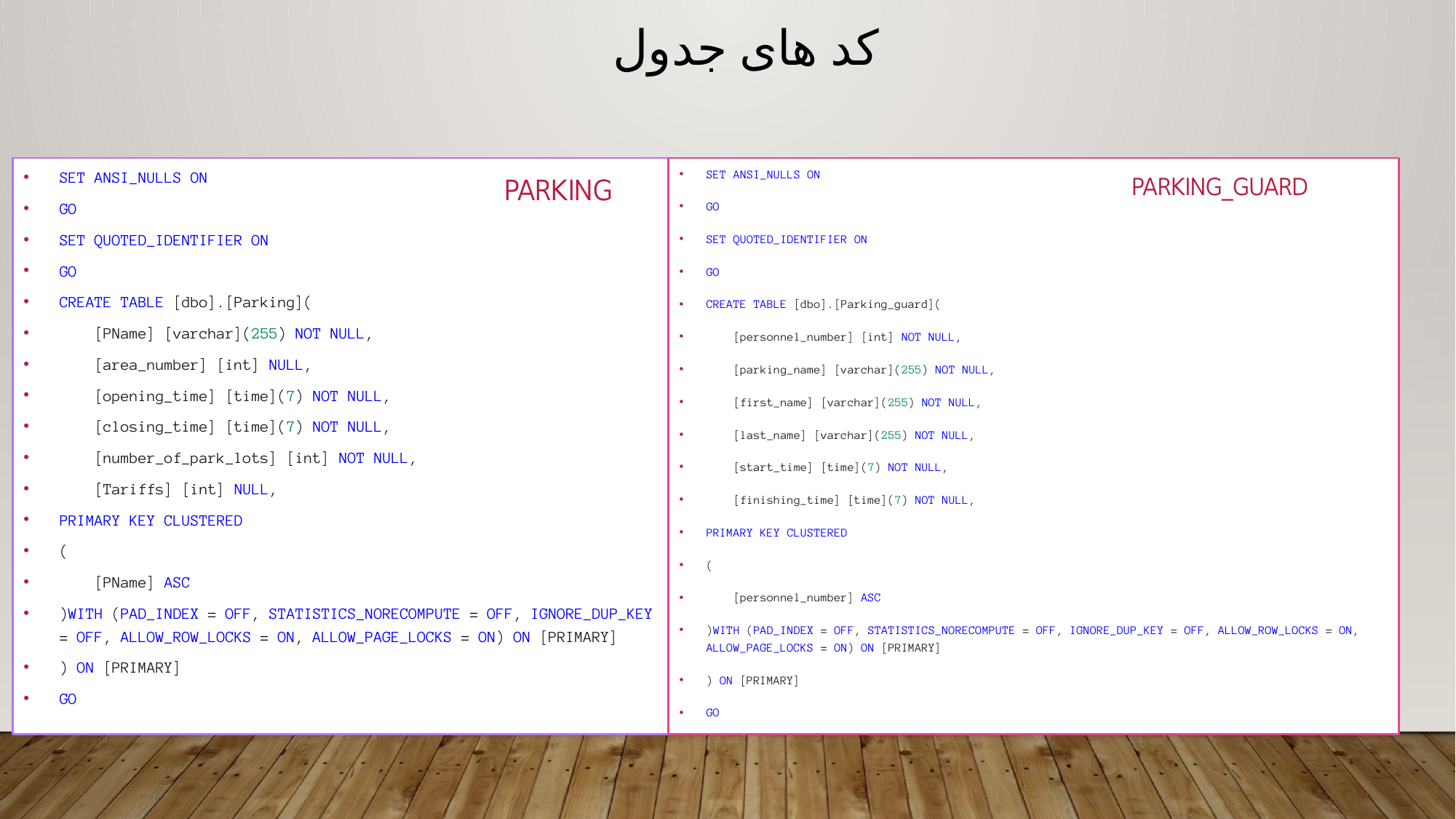

# کد های جدول
SET ANSI_NULLS ON
GO
SET QUOTED_IDENTIFIER ON
GO
CREATE TABLE [dbo].[Parking](
    [PName] [varchar](255) NOT NULL,
    [area_number] [int] NULL,
    [opening_time] [time](7) NOT NULL,
    [closing_time] [time](7) NOT NULL,
    [number_of_park_lots] [int] NOT NULL,
    [Tariffs] [int] NULL,
PRIMARY KEY CLUSTERED
(
    [PName] ASC
)WITH (PAD_INDEX = OFF, STATISTICS_NORECOMPUTE = OFF, IGNORE_DUP_KEY = OFF, ALLOW_ROW_LOCKS = ON, ALLOW_PAGE_LOCKS = ON) ON [PRIMARY]
) ON [PRIMARY]
GO

SET ANSI_NULLS ON
GO
SET QUOTED_IDENTIFIER ON
GO
CREATE TABLE [dbo].[Parking_guard](
    [personnel_number] [int] NOT NULL,
    [parking_name] [varchar](255) NOT NULL,
    [first_name] [varchar](255) NOT NULL,
    [last_name] [varchar](255) NOT NULL,
    [start_time] [time](7) NOT NULL,
    [finishing_time] [time](7) NOT NULL,
PRIMARY KEY CLUSTERED
(
    [personnel_number] ASC
)WITH (PAD_INDEX = OFF, STATISTICS_NORECOMPUTE = OFF, IGNORE_DUP_KEY = OFF, ALLOW_ROW_LOCKS = ON, ALLOW_PAGE_LOCKS = ON) ON [PRIMARY]
) ON [PRIMARY]
GO

PARKING
Parking_guard